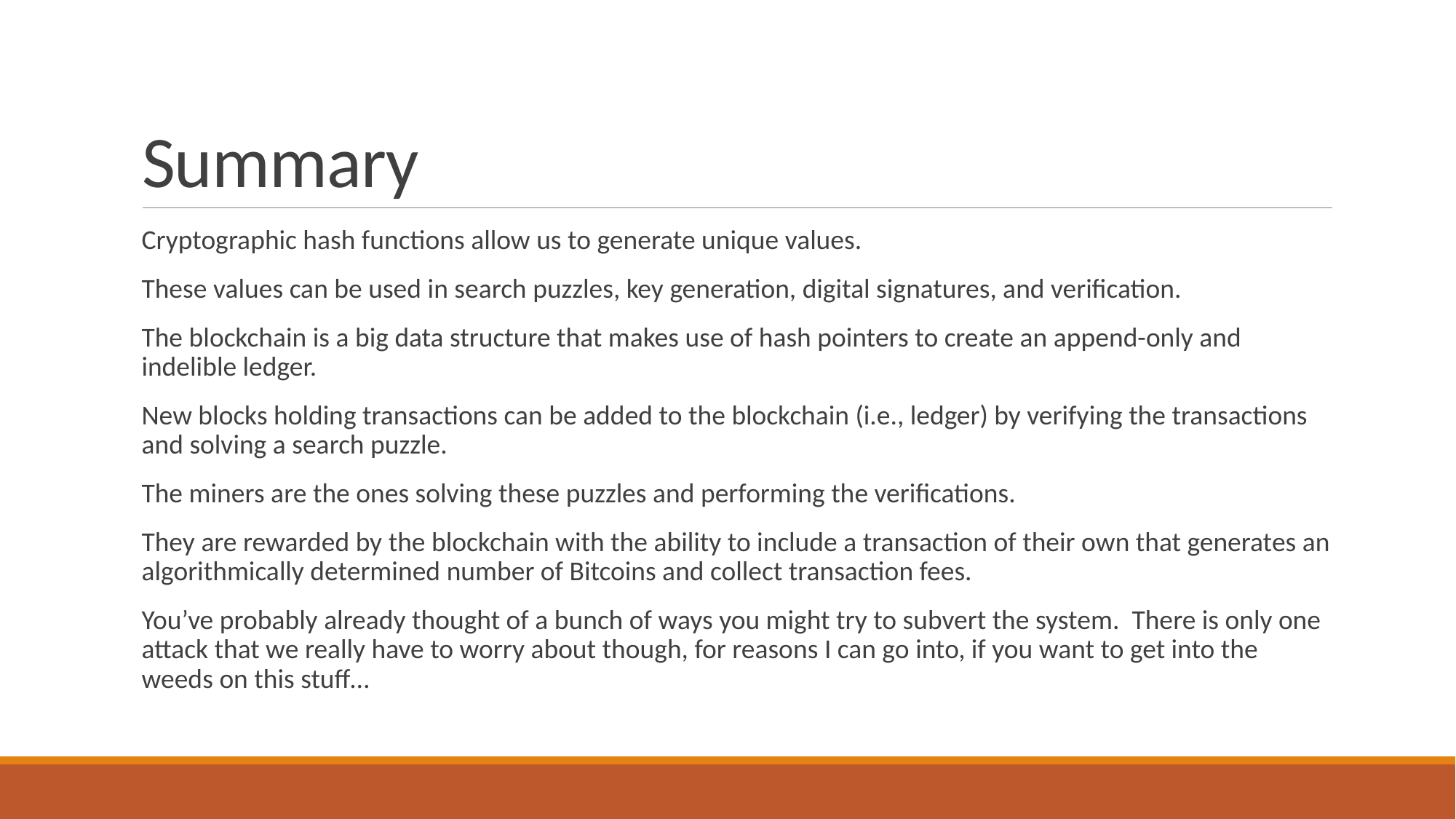

# Summary
Cryptographic hash functions allow us to generate unique values.
These values can be used in search puzzles, key generation, digital signatures, and verification.
The blockchain is a big data structure that makes use of hash pointers to create an append-only and indelible ledger.
New blocks holding transactions can be added to the blockchain (i.e., ledger) by verifying the transactions and solving a search puzzle.
The miners are the ones solving these puzzles and performing the verifications.
They are rewarded by the blockchain with the ability to include a transaction of their own that generates an algorithmically determined number of Bitcoins and collect transaction fees.
You’ve probably already thought of a bunch of ways you might try to subvert the system.  There is only one attack that we really have to worry about though, for reasons I can go into, if you want to get into the weeds on this stuff…